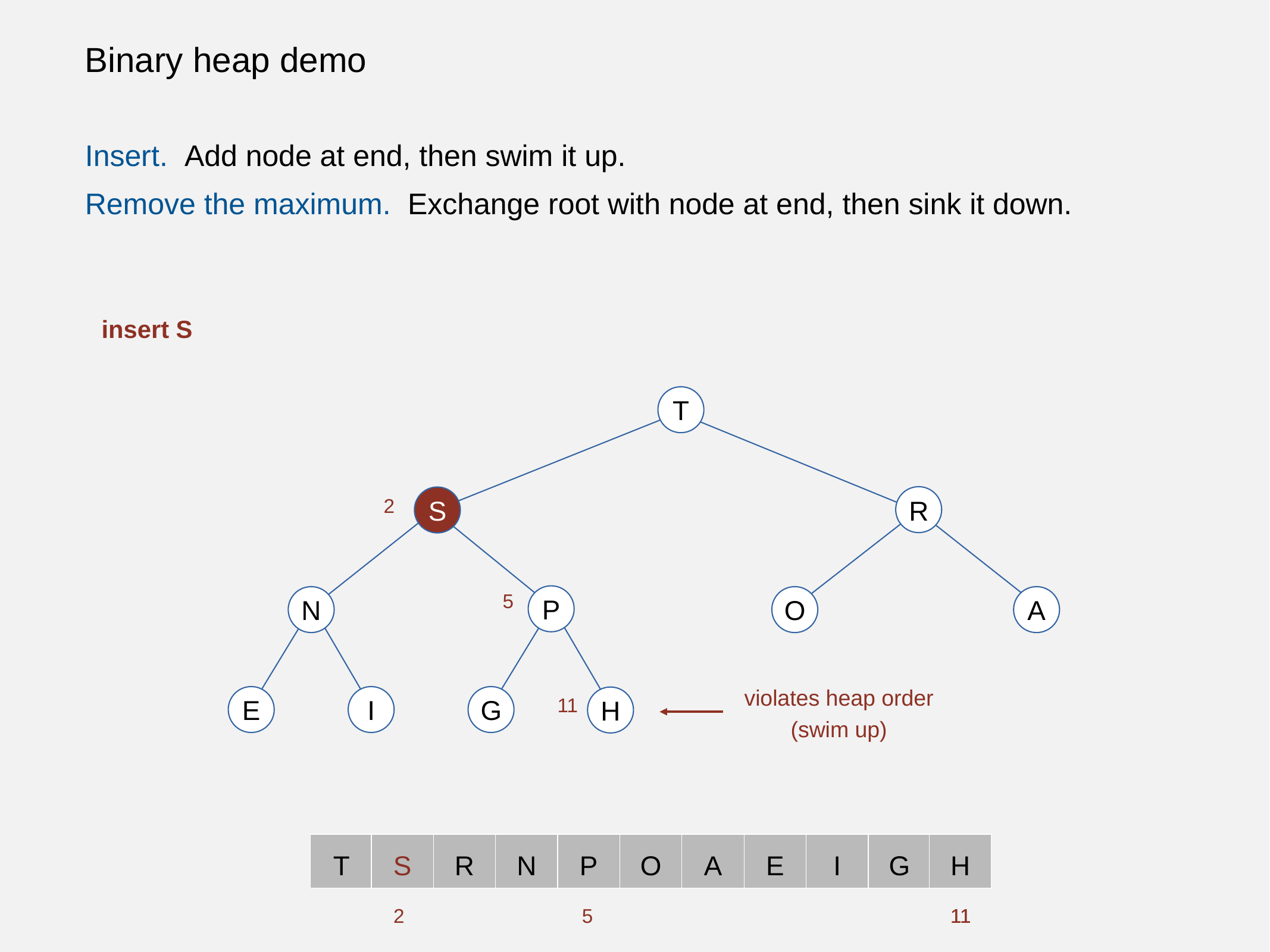

# Binary heap demo
Insert.  Add node at end, then swim it up.
Remove the maximum.  Exchange root with node at end, then sink it down.
insert S
T

R
S
2

P
N
O
A
5

violates heap order
(swim up)
E
I
G
H
11

T
S
R
N
P
O
A
E
I
G
H
11
2
5
11